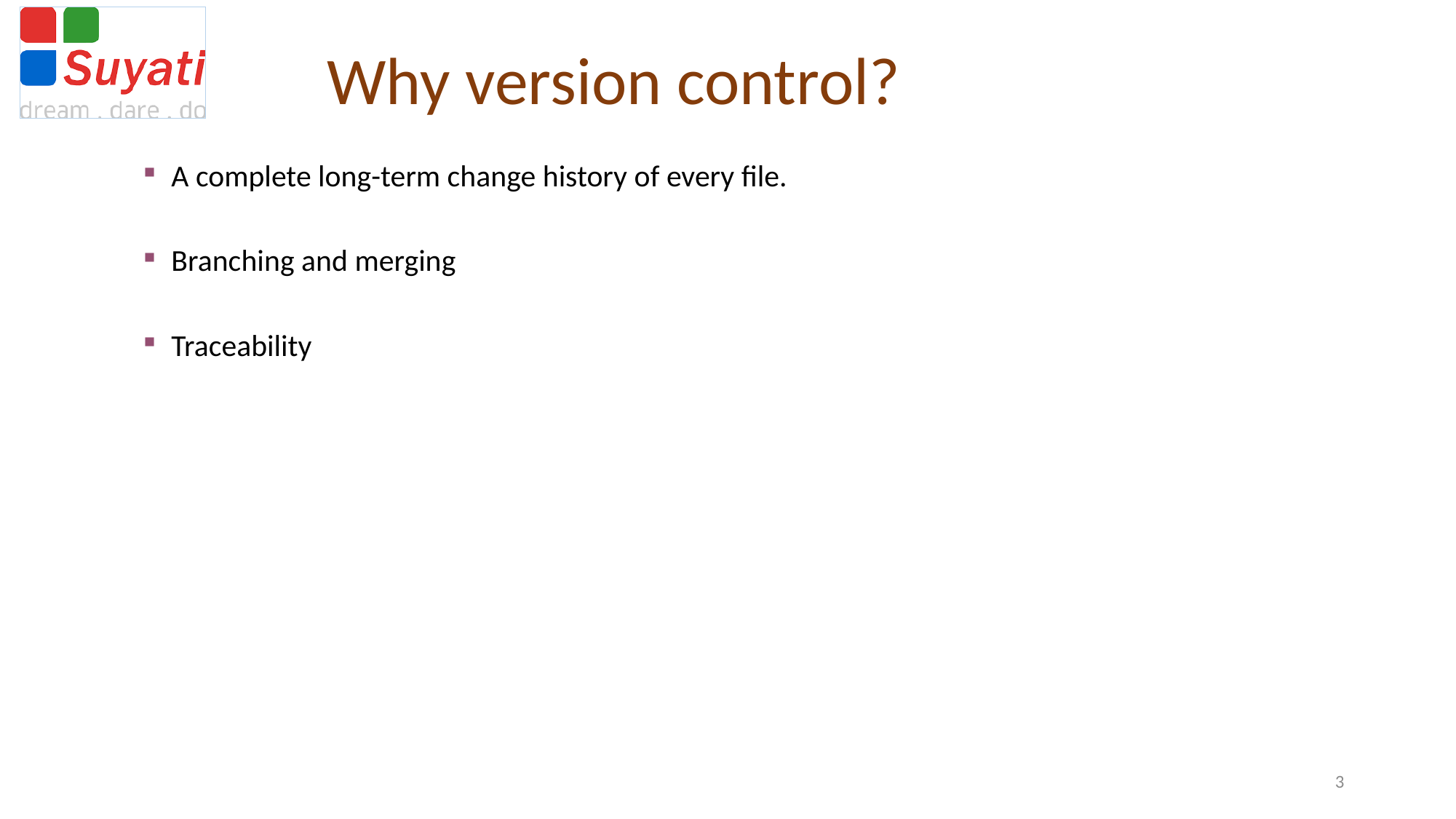

# Why version control?
A complete long-term change history of every file.

Branching and merging

Traceability
3